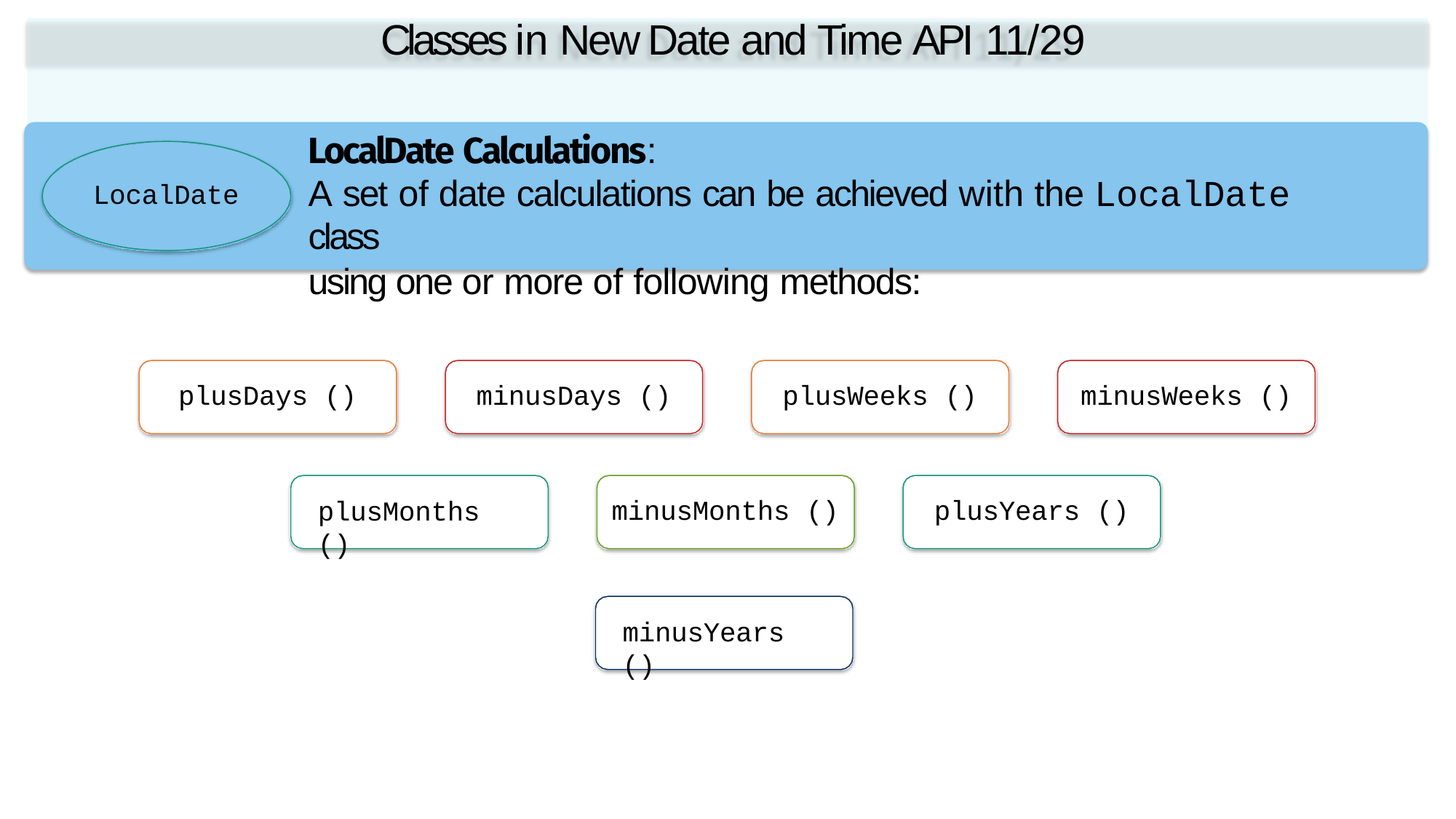

# Classes in New Date and Time API 11/29

LocalDate Calculations:
A set of date calculations can be achieved with the LocalDate class
using one or more of following methods:

LocalDate

plusDays ()
minusDays ()
plusWeeks ()
minusWeeks ()

minusMonths ()
plusYears ()
plusMonths ()

minusYears ()
Fundamental Programming in Java -Session 13 / Slide 14
© Aptech Ltd.